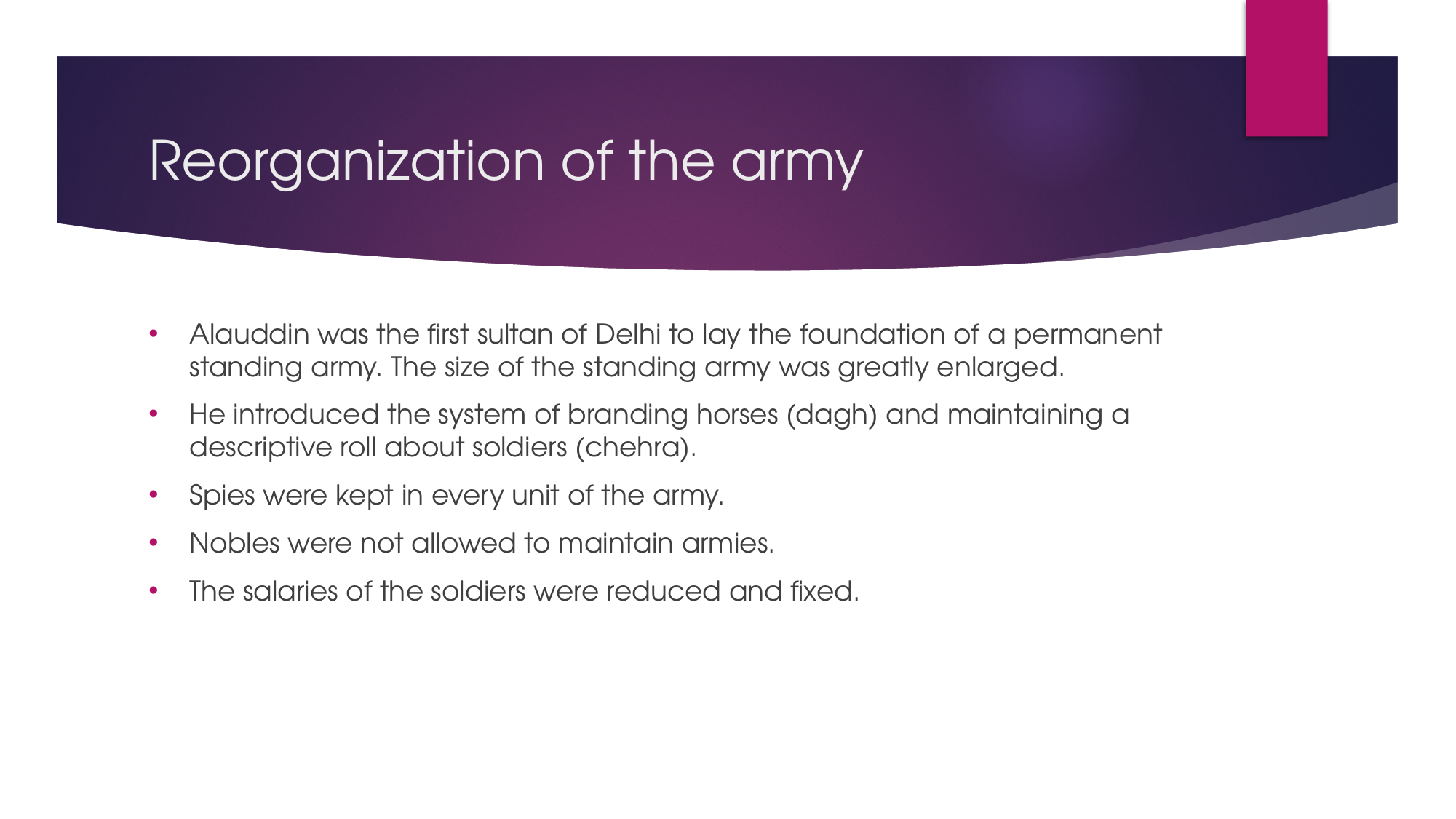

# Reorganization of the army
Alauddin was the first sultan of Delhi to lay the foundation of a permanent standing army. The size of the standing army was greatly enlarged.
He introduced the system of branding horses (dagh) and maintaining a descriptive roll about soldiers (chehra).
Spies were kept in every unit of the army.
Nobles were not allowed to maintain armies.
The salaries of the soldiers were reduced and fixed.